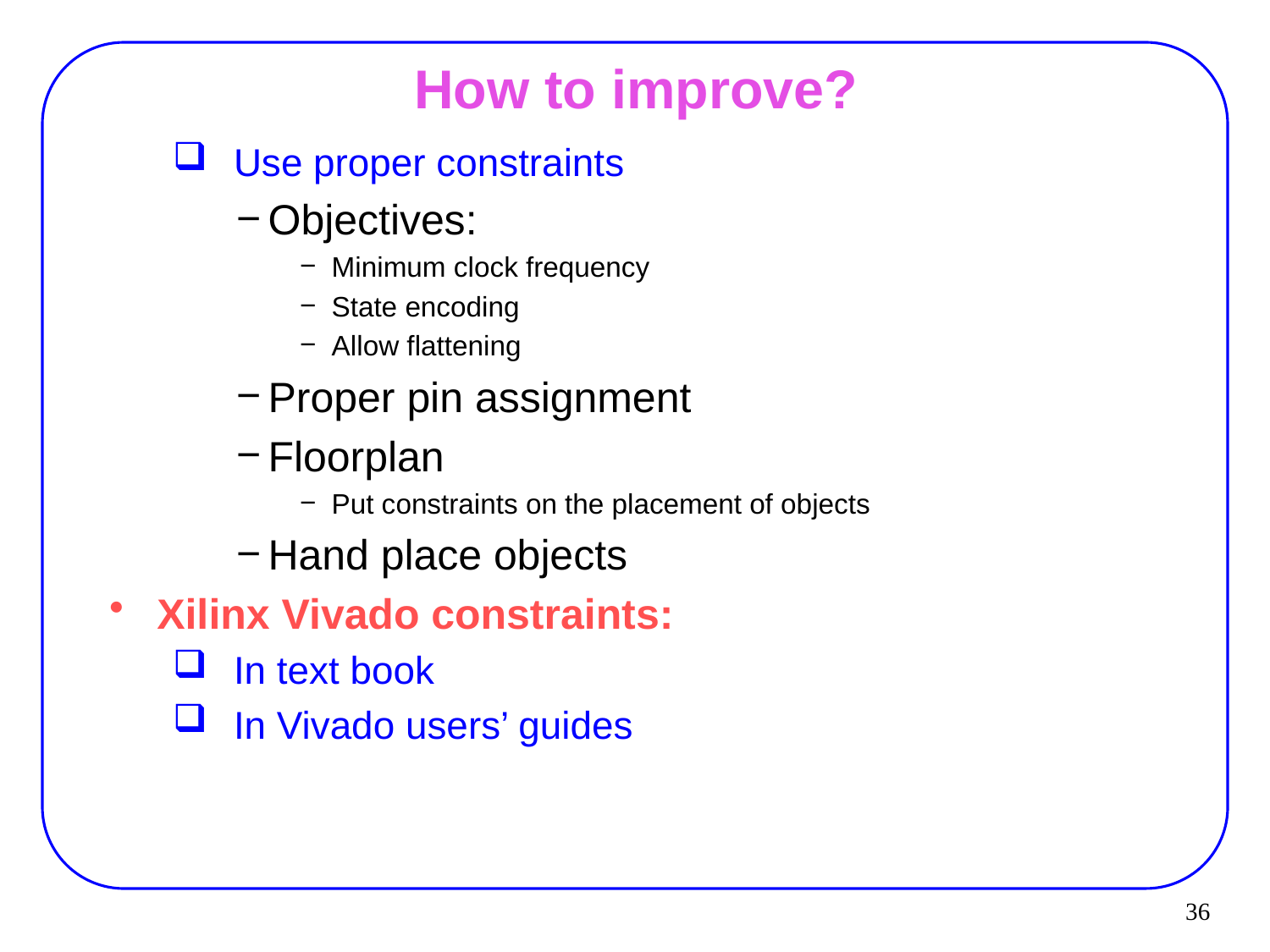

36
# How to improve?
Use proper constraints
Objectives:
Minimum clock frequency
State encoding
Allow flattening
Proper pin assignment
Floorplan
Put constraints on the placement of objects
Hand place objects
Xilinx Vivado constraints:
In text book
In Vivado users’ guides